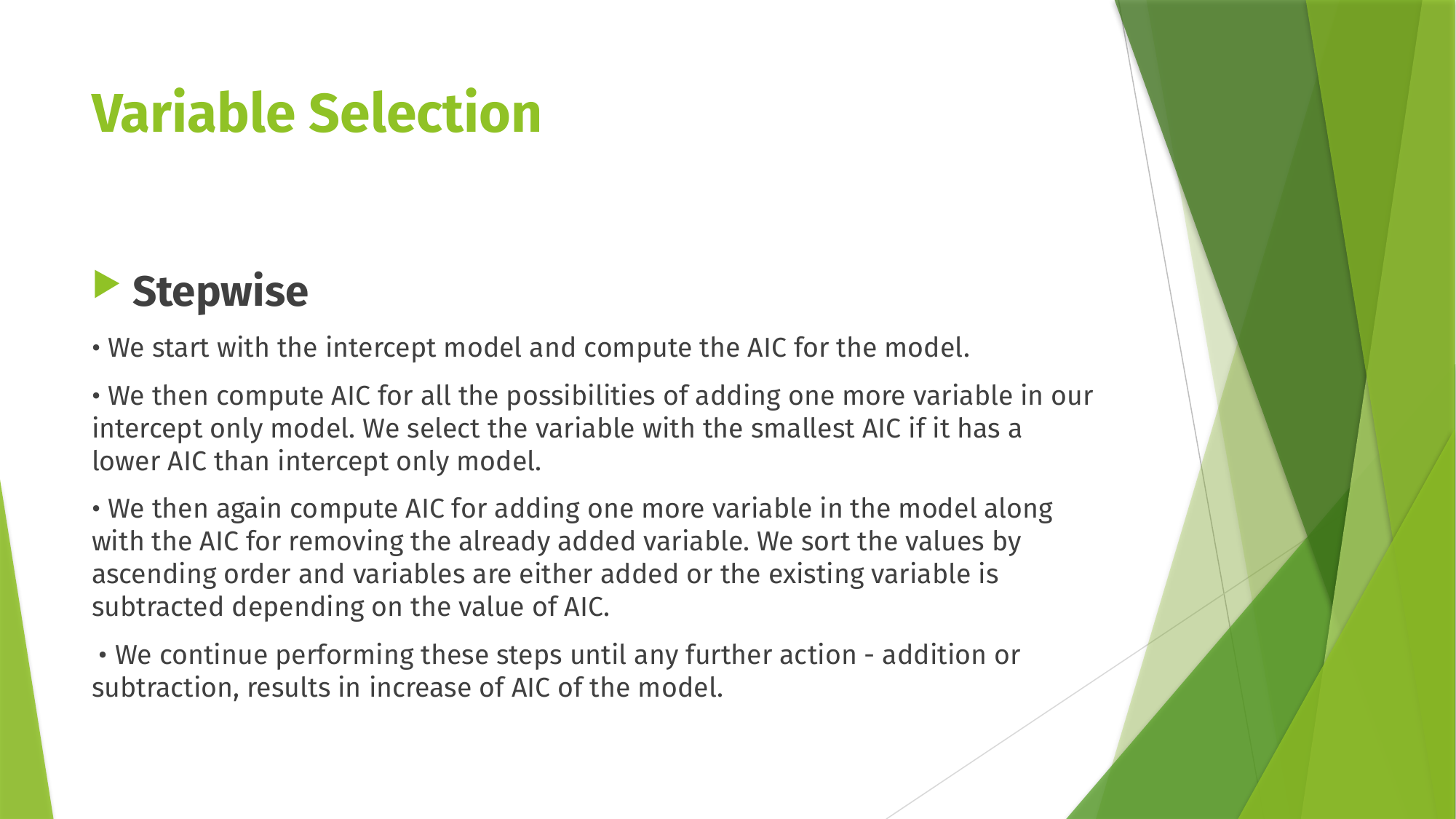

# Variable Selection
Stepwise
• We start with the intercept model and compute the AIC for the model.
• We then compute AIC for all the possibilities of adding one more variable in our intercept only model. We select the variable with the smallest AIC if it has a lower AIC than intercept only model.
• We then again compute AIC for adding one more variable in the model along with the AIC for removing the already added variable. We sort the values by ascending order and variables are either added or the existing variable is subtracted depending on the value of AIC.
 • We continue performing these steps until any further action - addition or subtraction, results in increase of AIC of the model.